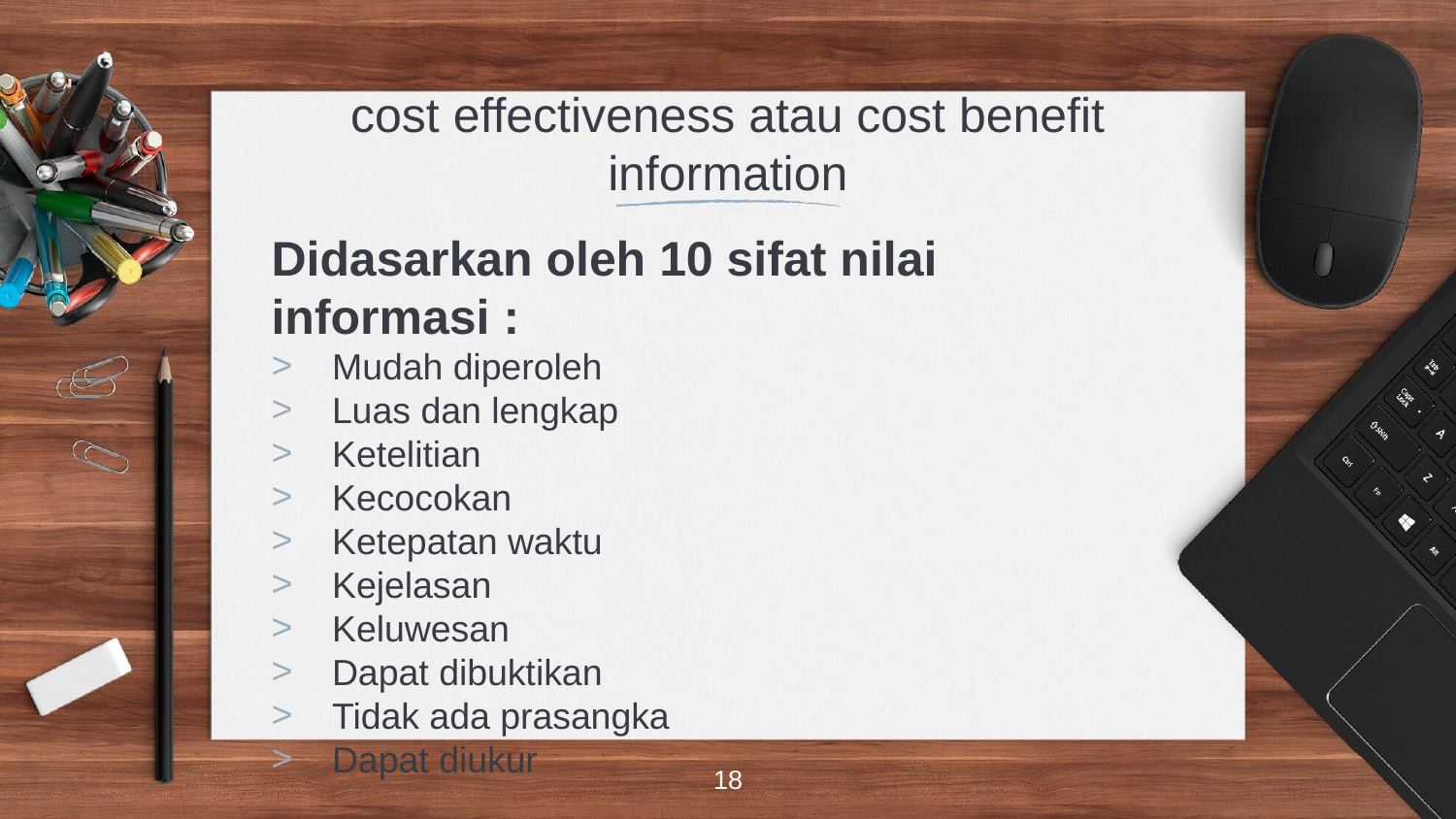

# cost effectiveness atau cost benefit information
Didasarkan oleh 10 sifat nilai informasi :
Mudah diperoleh
Luas dan lengkap
Ketelitian
Kecocokan
Ketepatan waktu
Kejelasan
Keluwesan
Dapat dibuktikan
Tidak ada prasangka
Dapat diukur
18